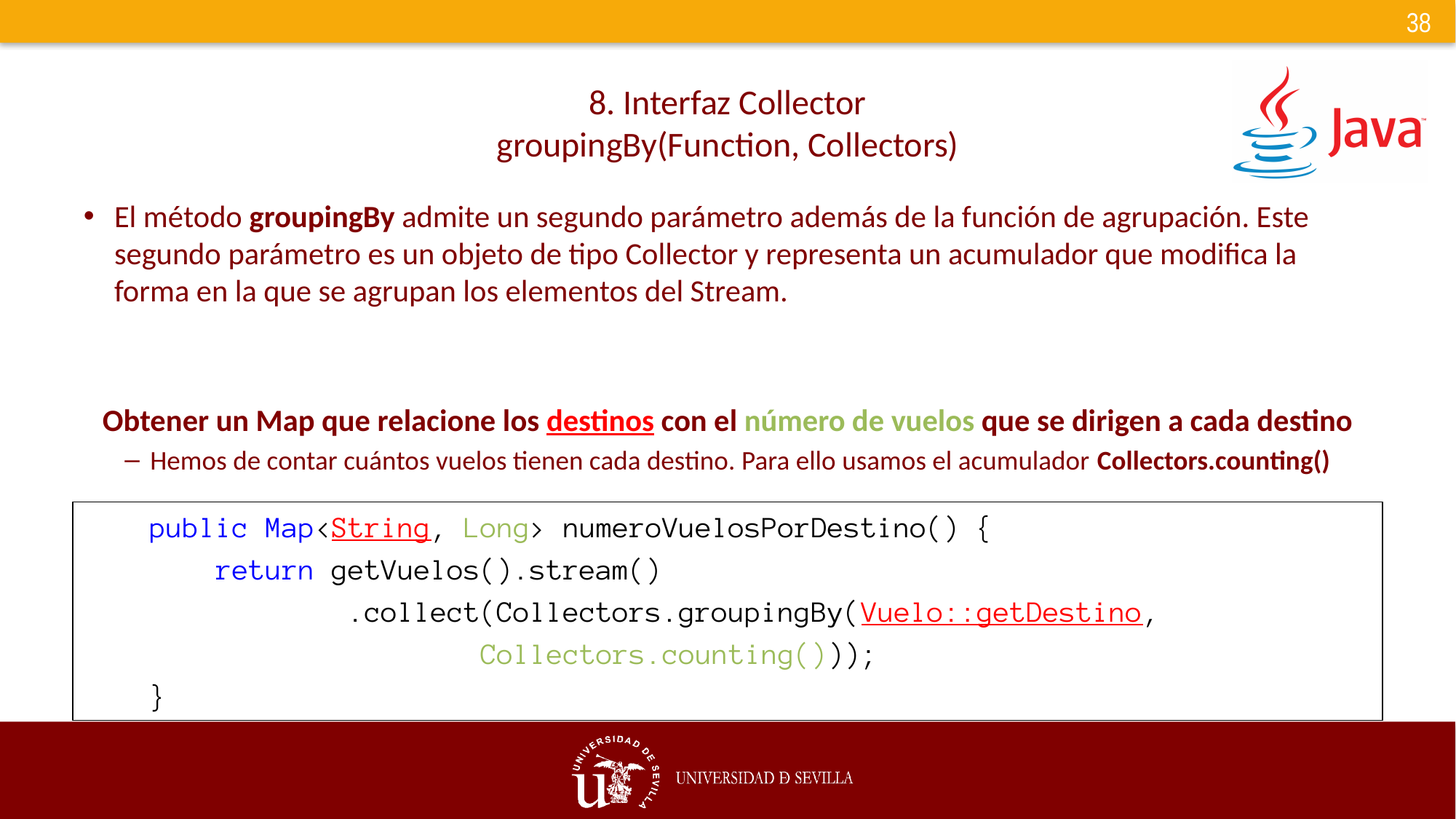

# 8. Interfaz Collector groupingBy(Function, Collectors)
El método groupingBy admite un segundo parámetro además de la función de agrupación. Este segundo parámetro es un objeto de tipo Collector y representa un acumulador que modifica la forma en la que se agrupan los elementos del Stream.

Obtener un Map que relacione los destinos con el número de vuelos que se dirigen a cada destino
Hemos de contar cuántos vuelos tienen cada destino. Para ello usamos el acumulador Collectors.counting()
    public Map<String, Long> numeroVuelosPorDestino() {
        return getVuelos().stream()
                .collect(Collectors.groupingBy(Vuelo::getDestino,
                        Collectors.counting()));
    }